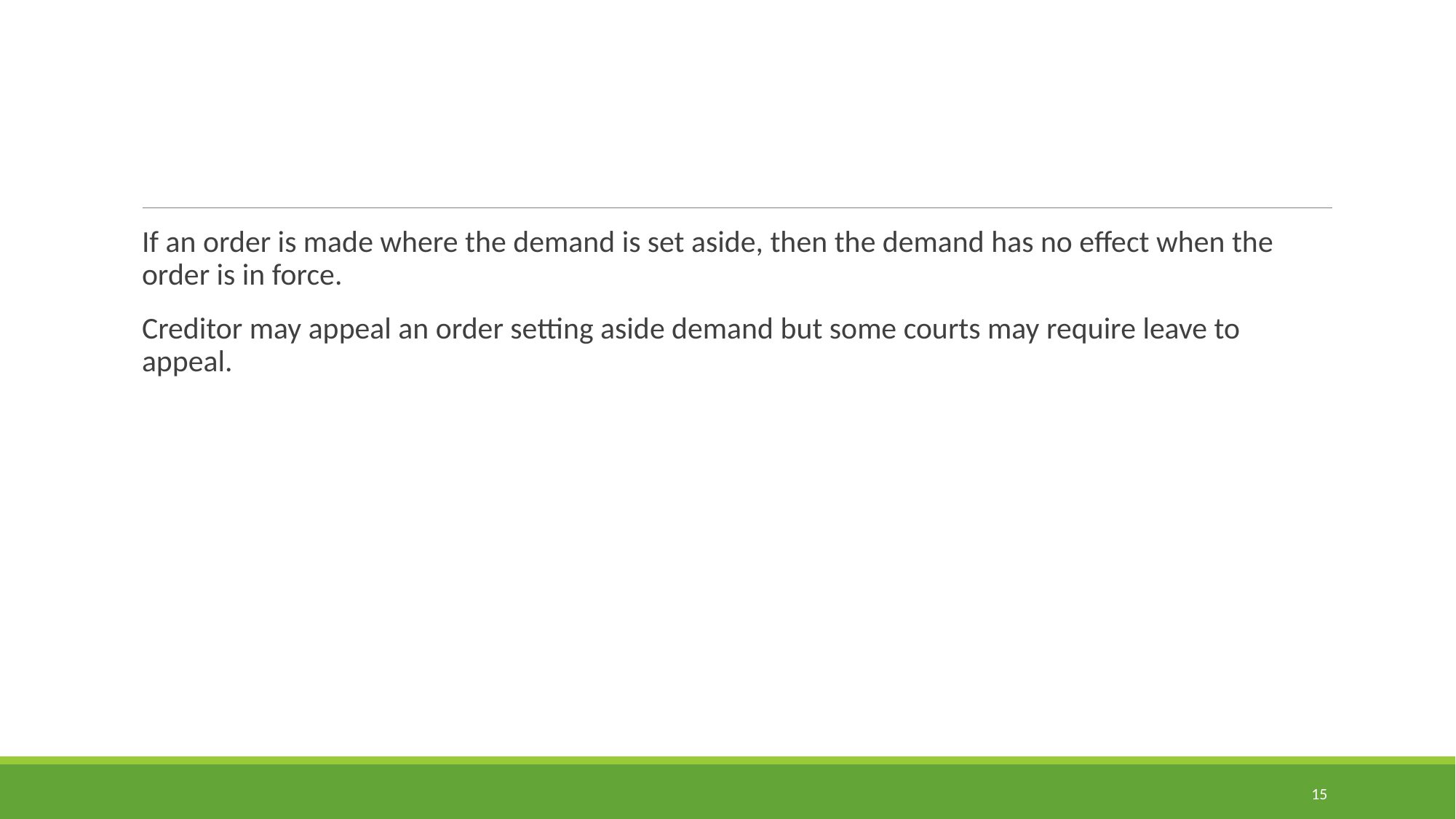

#
If an order is made where the demand is set aside, then the demand has no effect when the order is in force.
Creditor may appeal an order setting aside demand but some courts may require leave to appeal.

15